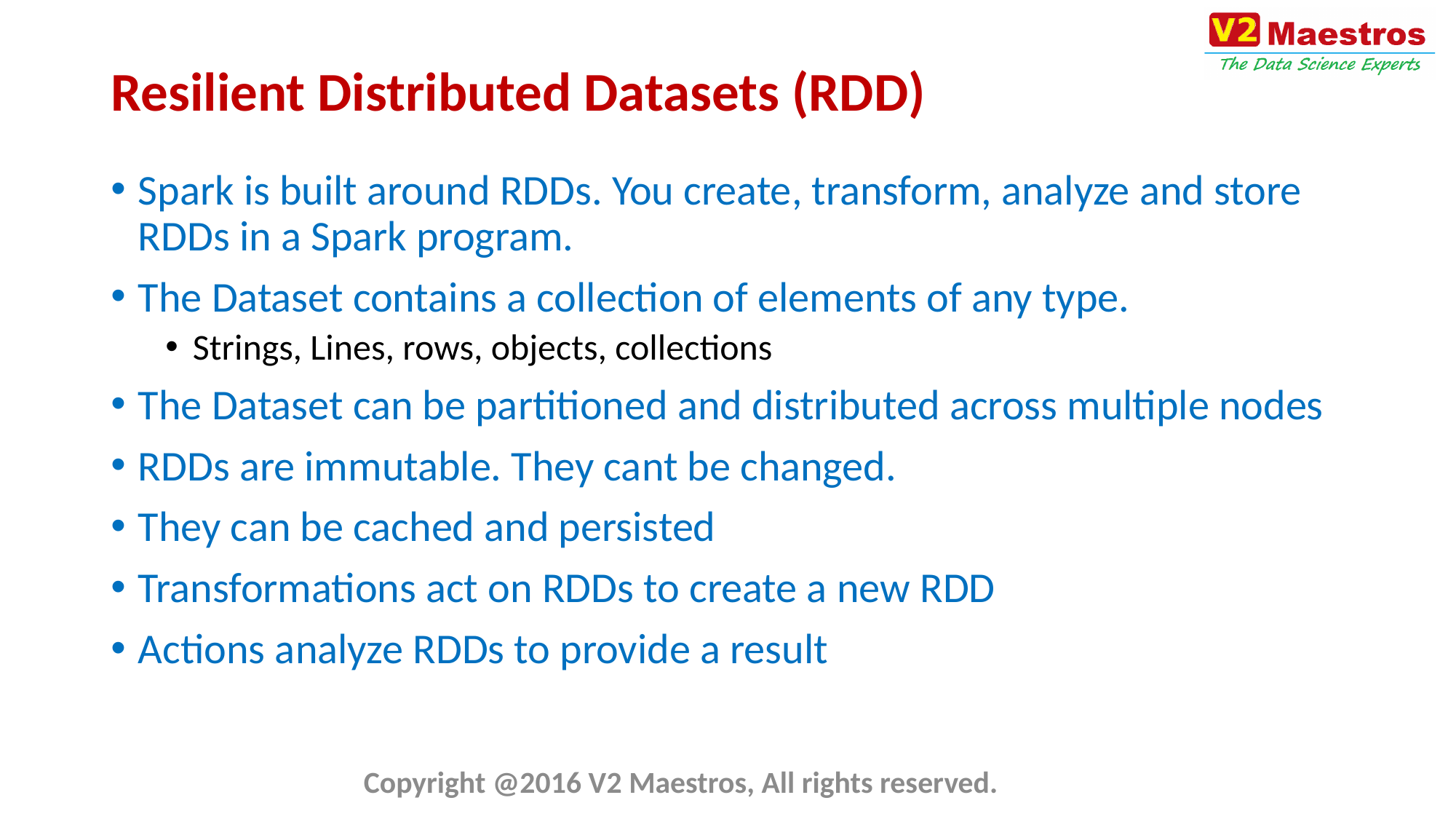

# Resilient Distributed Datasets (RDD)
Spark is built around RDDs. You create, transform, analyze and store RDDs in a Spark program.
The Dataset contains a collection of elements of any type.
Strings, Lines, rows, objects, collections
The Dataset can be partitioned and distributed across multiple nodes
RDDs are immutable. They cant be changed.
They can be cached and persisted
Transformations act on RDDs to create a new RDD
Actions analyze RDDs to provide a result

Copyright @2016 V2 Maestros, All rights reserved.